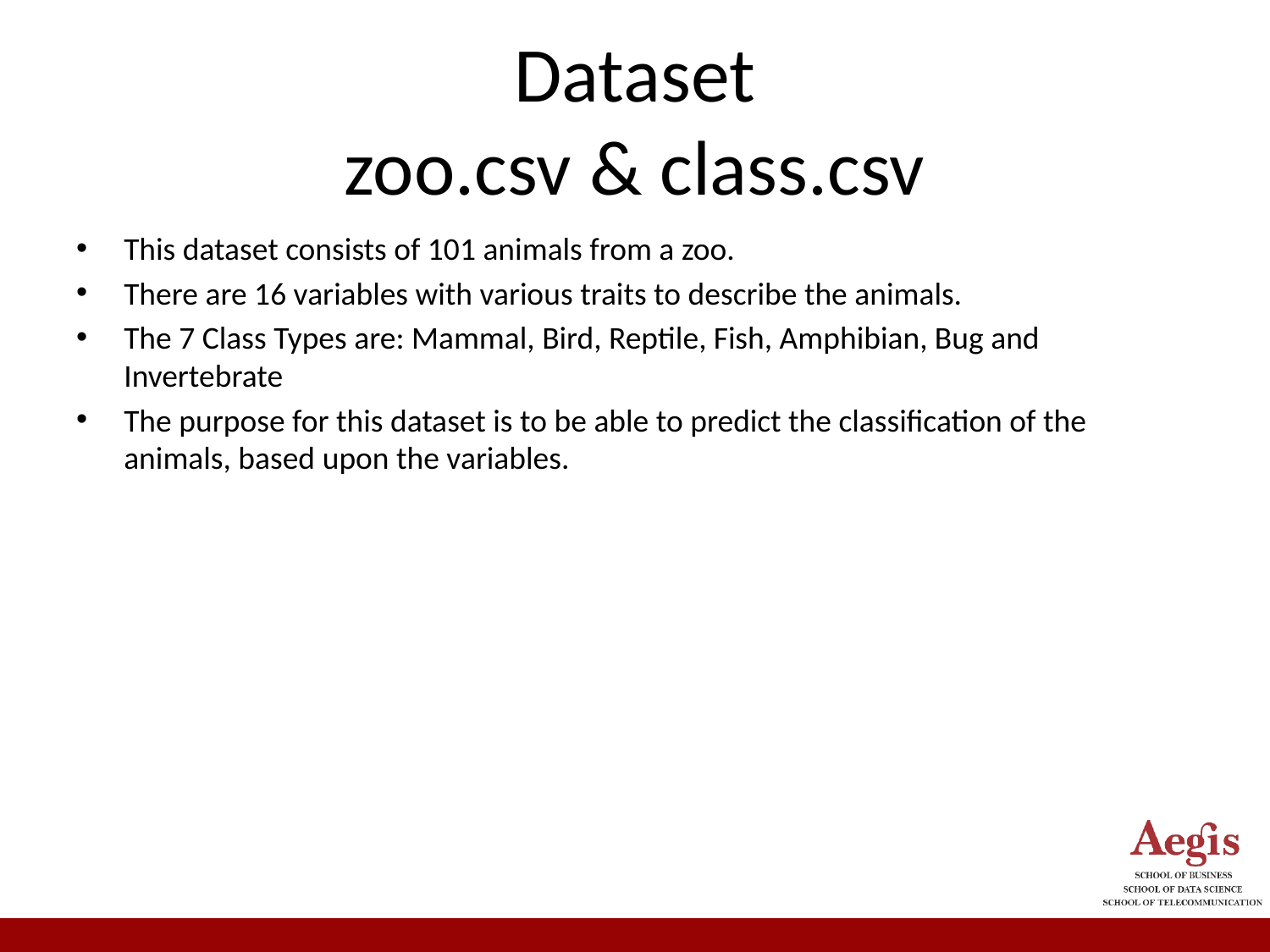

# Dataset zoo.csv & class.csv
This dataset consists of 101 animals from a zoo.
There are 16 variables with various traits to describe the animals.
The 7 Class Types are: Mammal, Bird, Reptile, Fish, Amphibian, Bug and Invertebrate
The purpose for this dataset is to be able to predict the classification of the animals, based upon the variables.